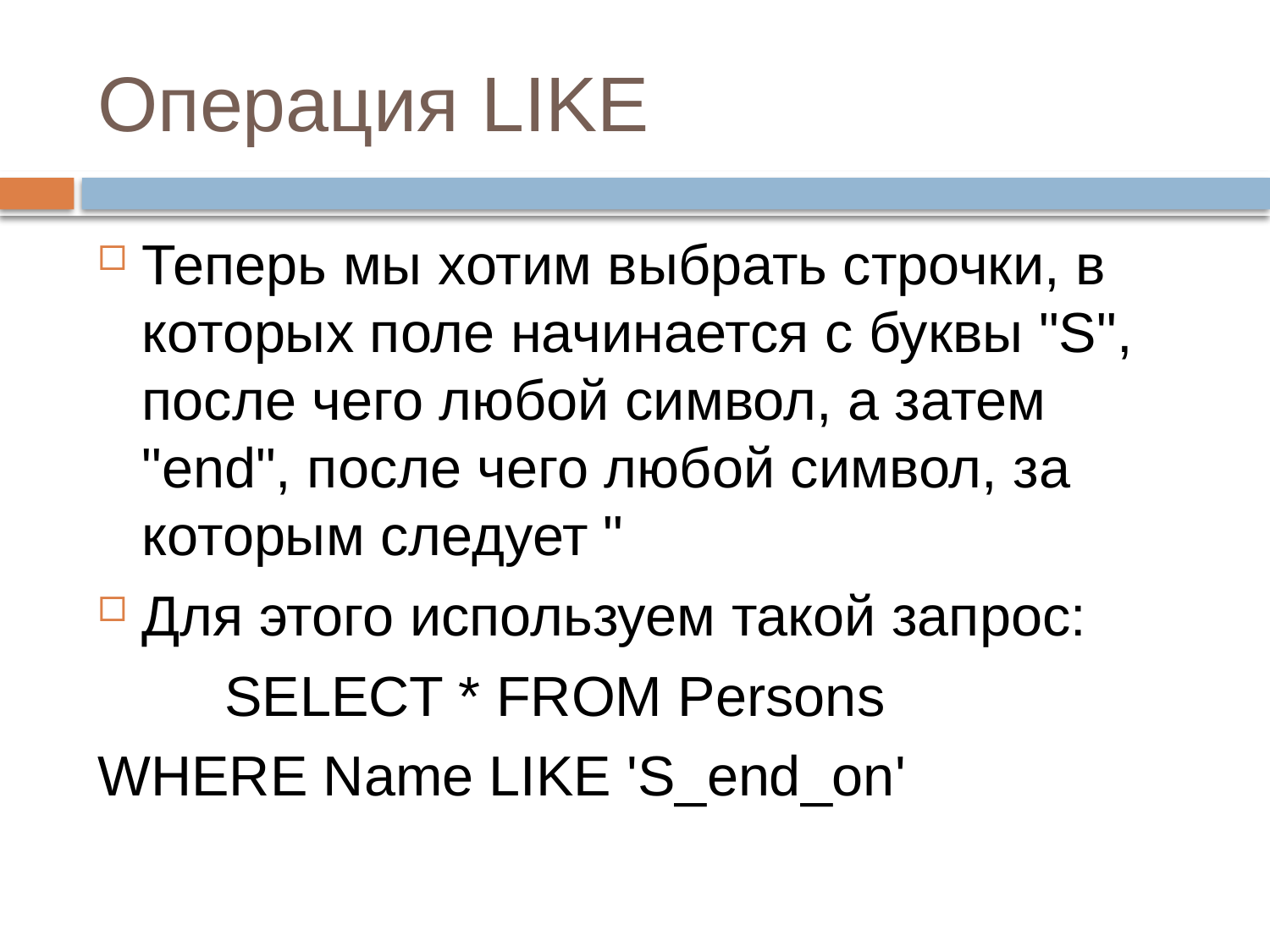

# Операция LIKE
Теперь мы хотим выбрать строчки, в которых поле начинается с буквы "S", после чего любой символ, а затем "end", после чего любой символ, за которым следует "
Для этого используем такой запрос:
	SELECT * FROM Persons
WHERE Name LIKE 'S_end_on'